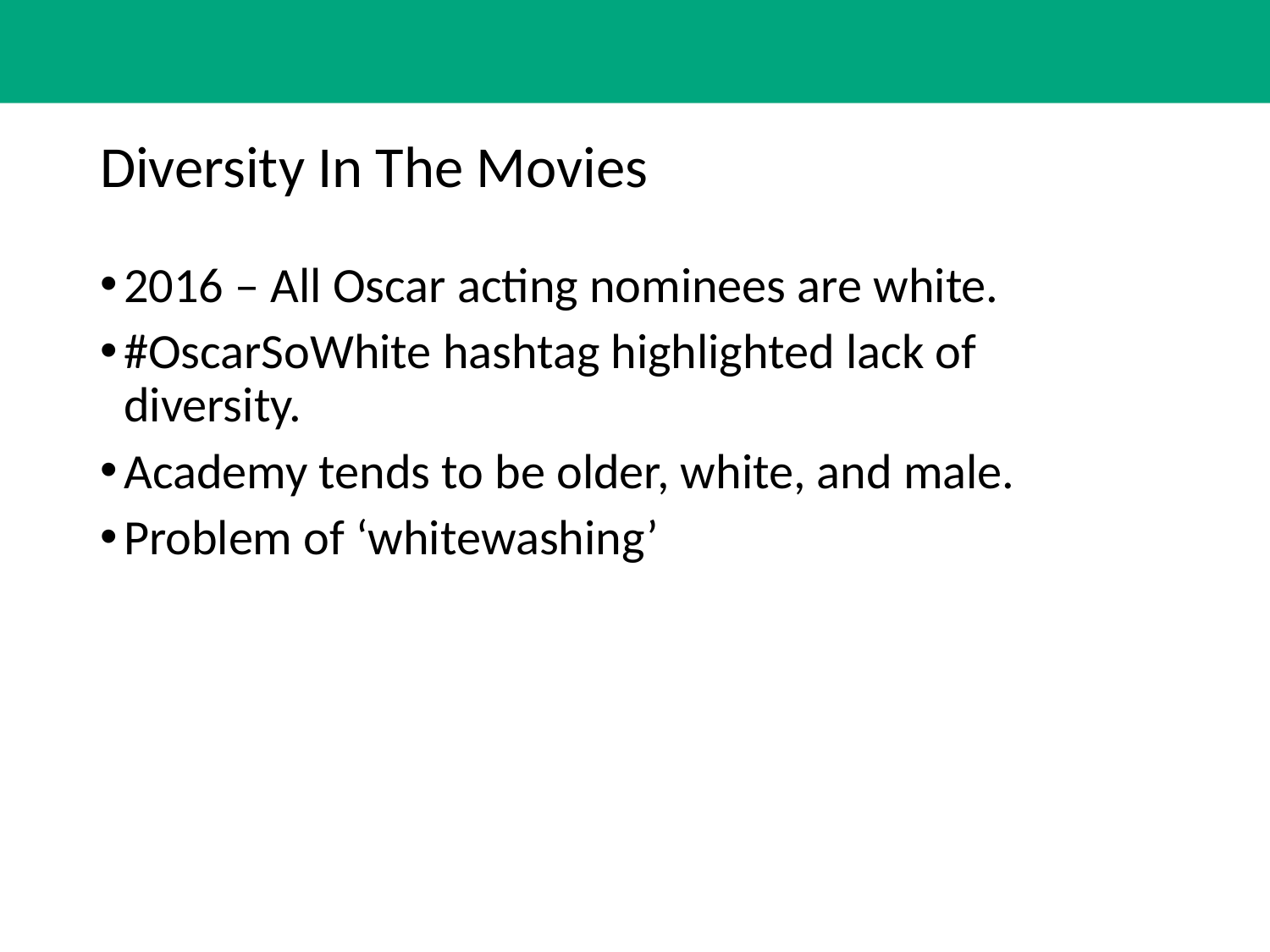

# Diversity In The Movies
2016 – All Oscar acting nominees are white.
#OscarSoWhite hashtag highlighted lack of diversity.
Academy tends to be older, white, and male.
Problem of ‘whitewashing’